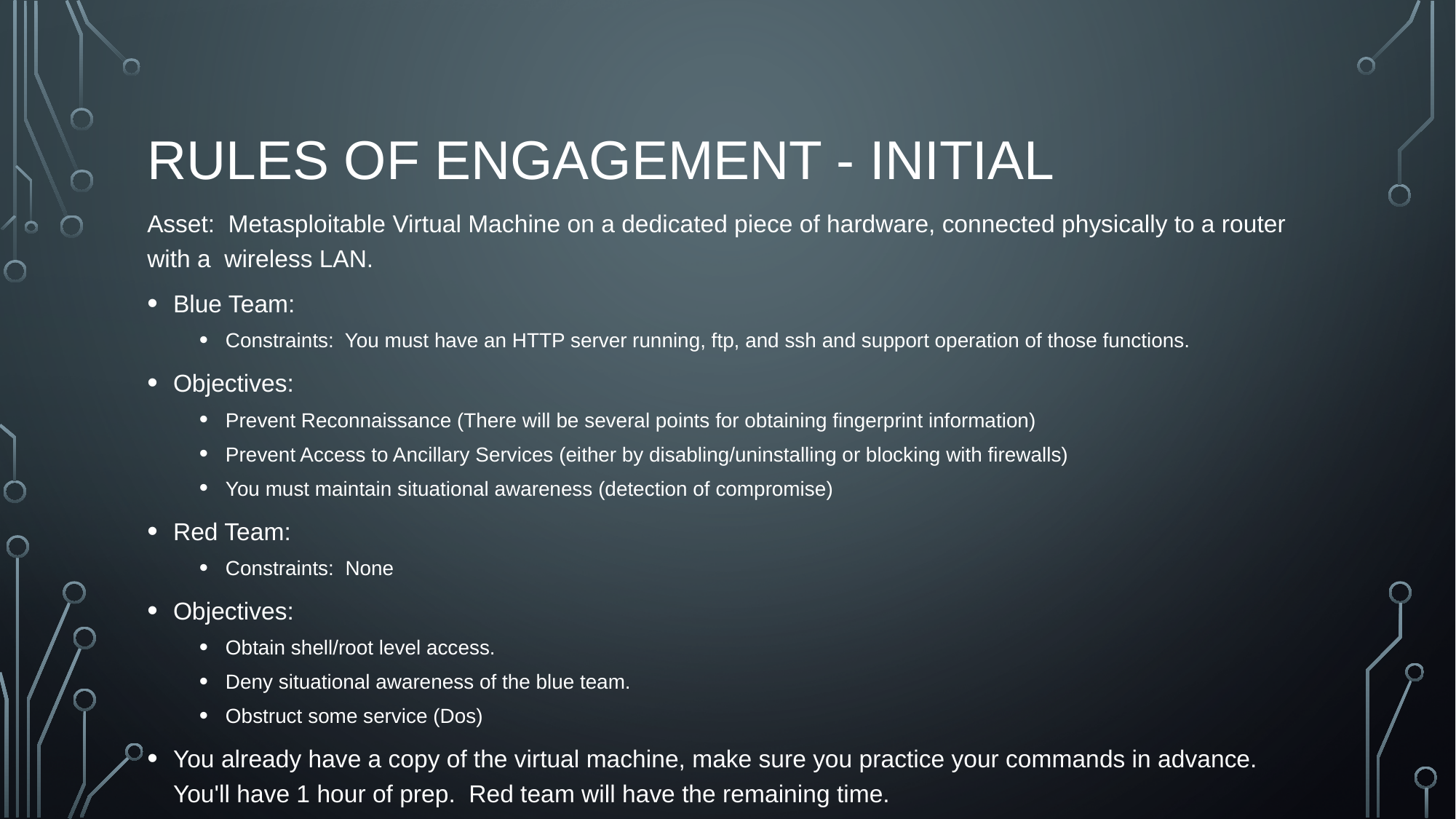

# Rules of Engagement - Initial
Asset:  Metasploitable Virtual Machine on a dedicated piece of hardware, connected physically to a router with a  wireless LAN.
Blue Team:
Constraints:  You must have an HTTP server running, ftp, and ssh and support operation of those functions.
Objectives:
Prevent Reconnaissance (There will be several points for obtaining fingerprint information)
Prevent Access to Ancillary Services (either by disabling/uninstalling or blocking with firewalls)
You must maintain situational awareness (detection of compromise)
Red Team:
Constraints:  None
Objectives:
Obtain shell/root level access.
Deny situational awareness of the blue team.
Obstruct some service (Dos)
You already have a copy of the virtual machine, make sure you practice your commands in advance.  You'll have 1 hour of prep.  Red team will have the remaining time.